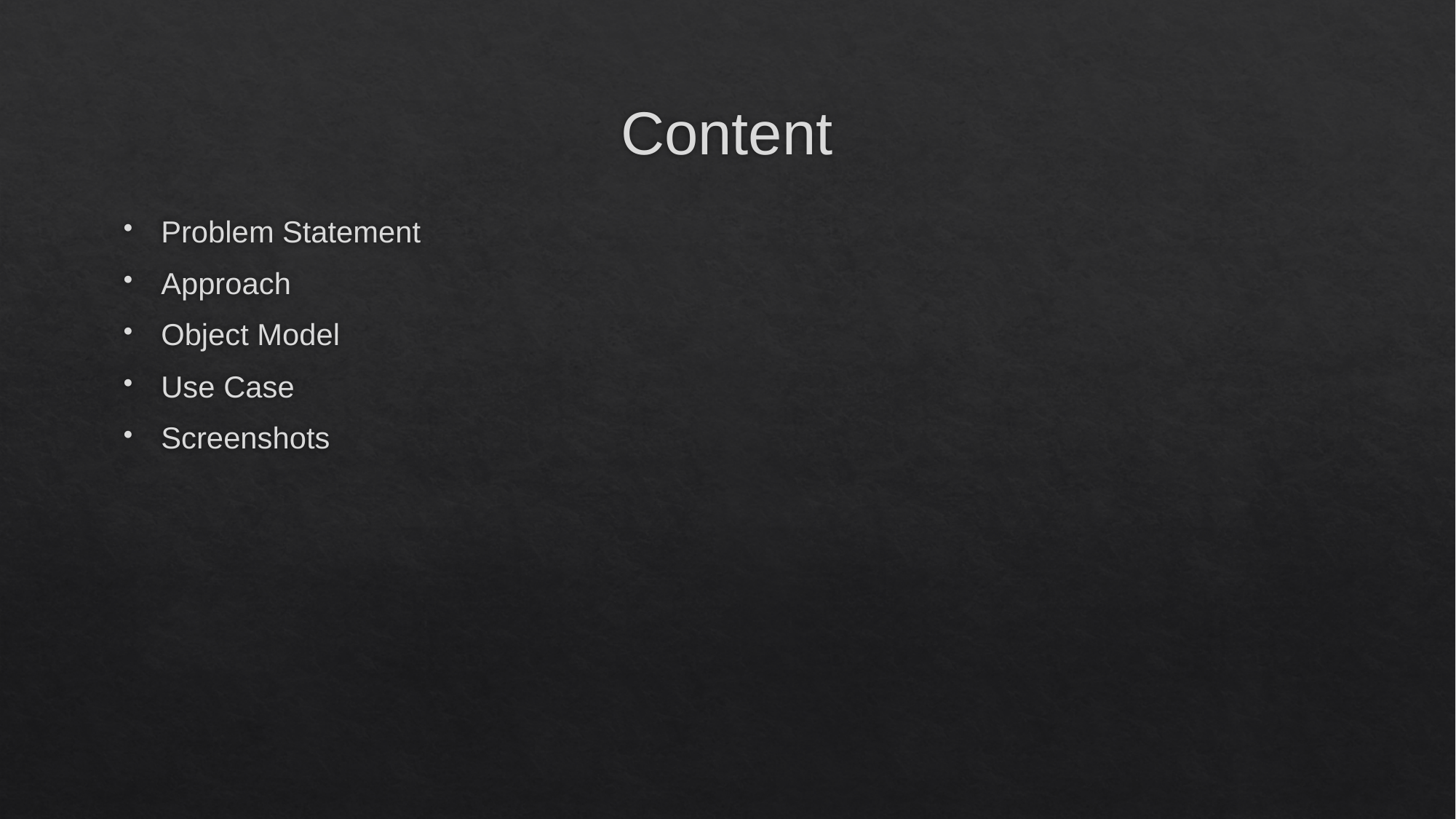

# Content
Problem Statement
Approach
Object Model
Use Case
Screenshots